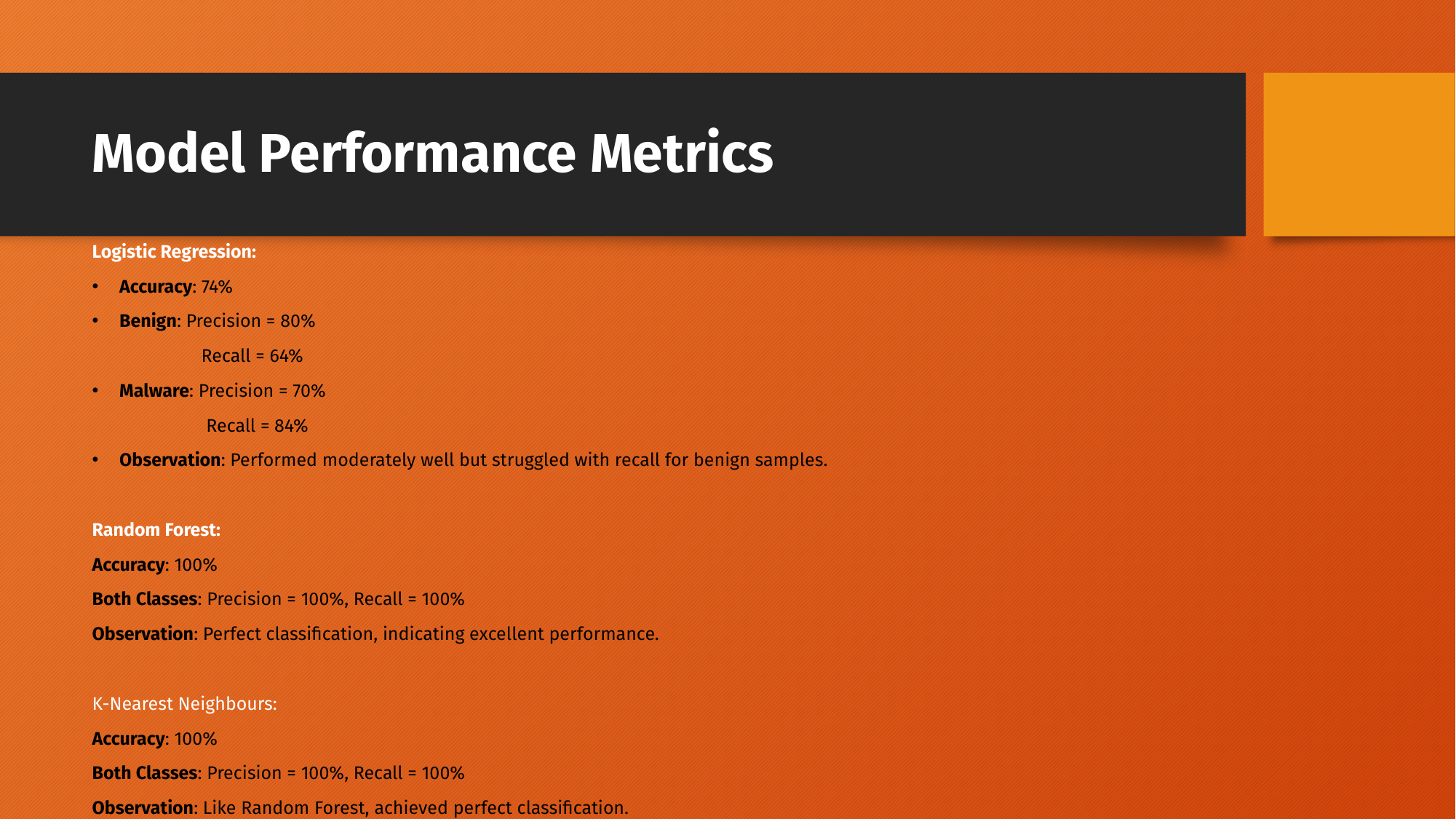

# Model Performance Metrics
Logistic Regression:
Accuracy: 74%
Benign: Precision = 80%
	Recall = 64%
Malware: Precision = 70%
	 Recall = 84%
Observation: Performed moderately well but struggled with recall for benign samples.

Random Forest:
Accuracy: 100%
Both Classes: Precision = 100%, Recall = 100%
Observation: Perfect classification, indicating excellent performance.

K-Nearest Neighbours:
Accuracy: 100%
Both Classes: Precision = 100%, Recall = 100%
Observation: Like Random Forest, achieved perfect classification.